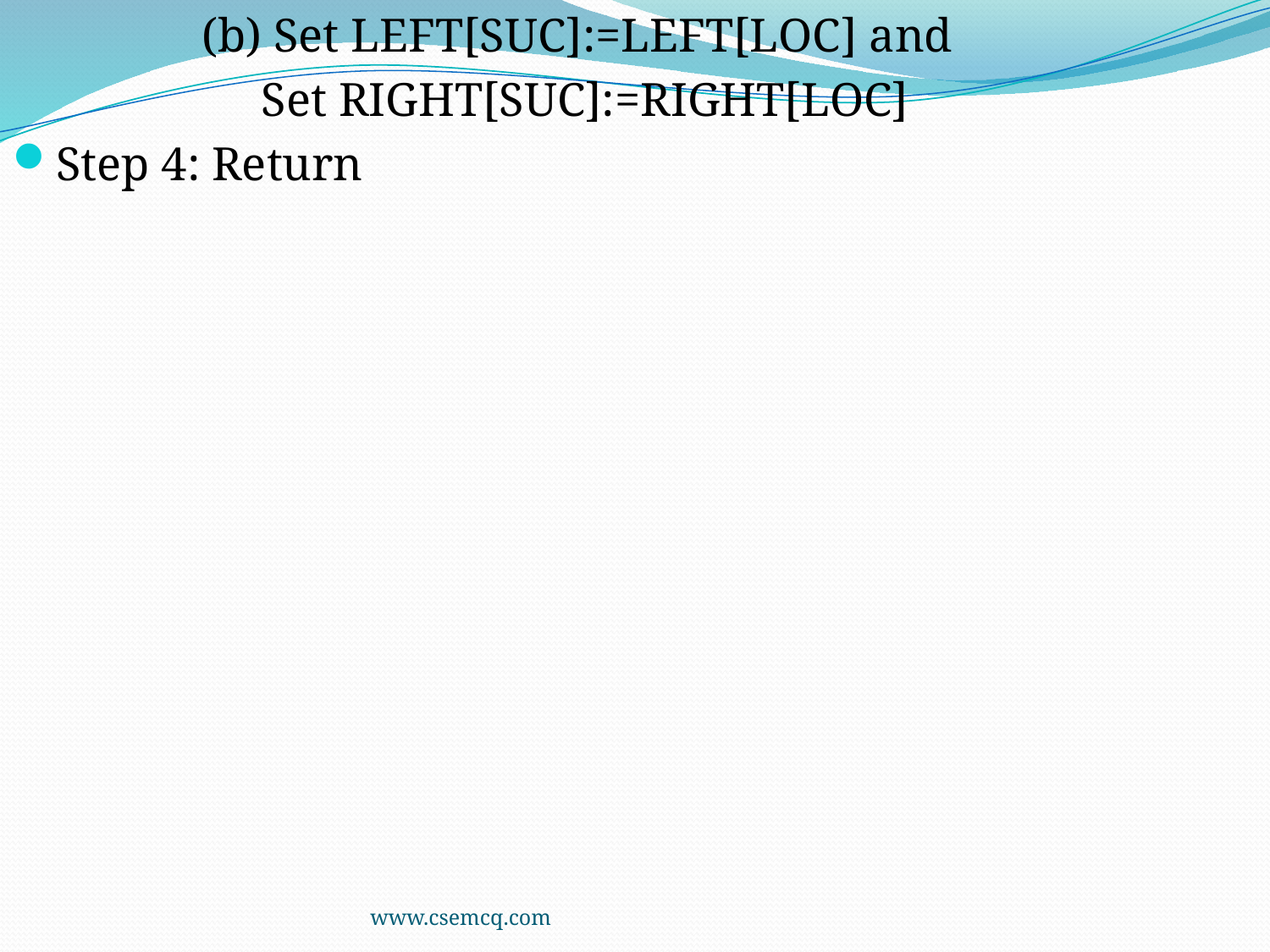

(b) Set LEFT[SUC]:=LEFT[LOC] and
                     Set RIGHT[SUC]:=RIGHT[LOC]
Step 4: Return

www.csemcq.com